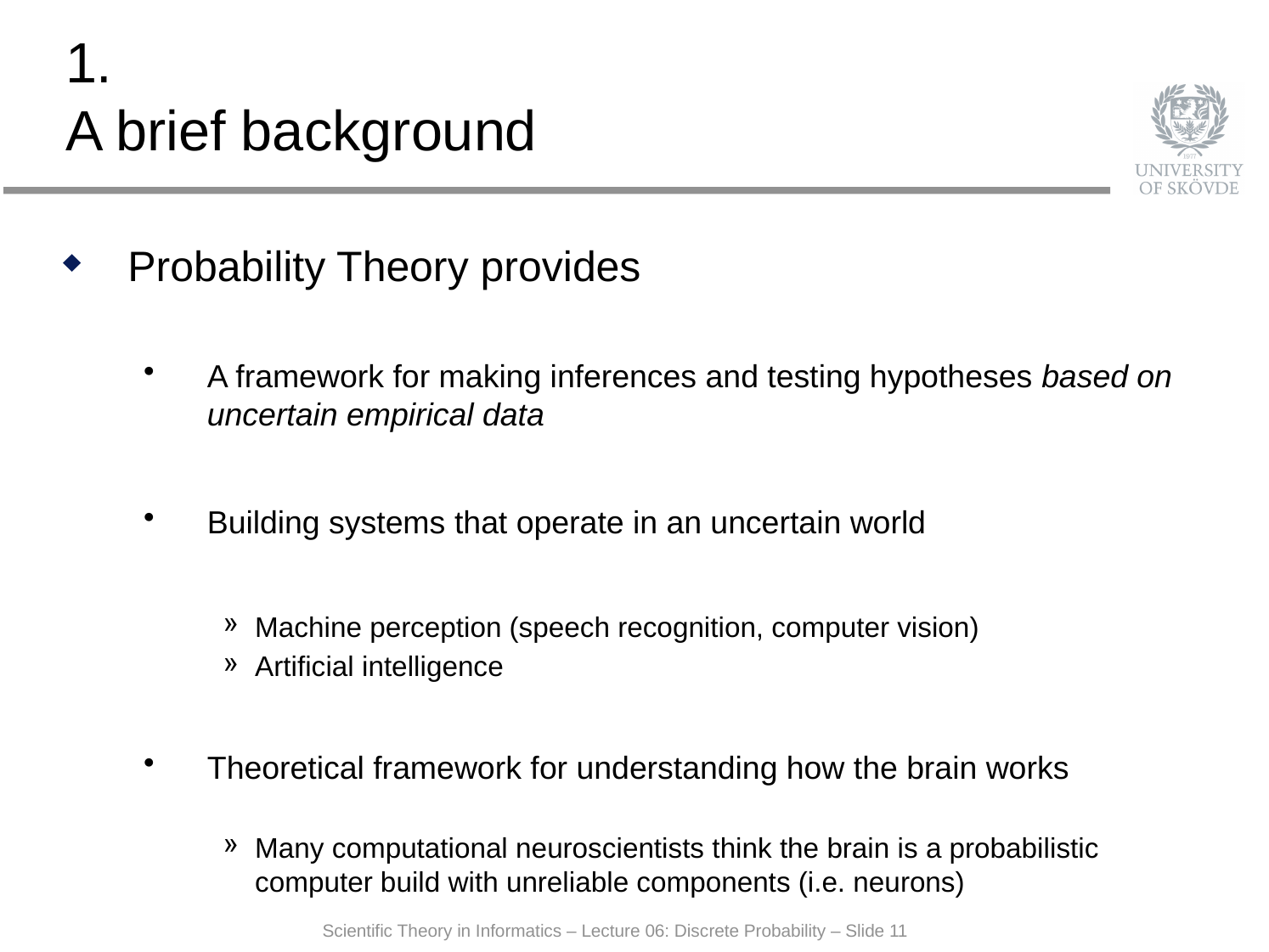

# 1. A brief background
Probability Theory provides

A framework for making inferences and testing hypotheses based on uncertain empirical data

Building systems that operate in an uncertain world

Machine perception (speech recognition, computer vision)
Artificial intelligence

Theoretical framework for understanding how the brain works
Many computational neuroscientists think the brain is a probabilistic computer build with unreliable components (i.e. neurons)